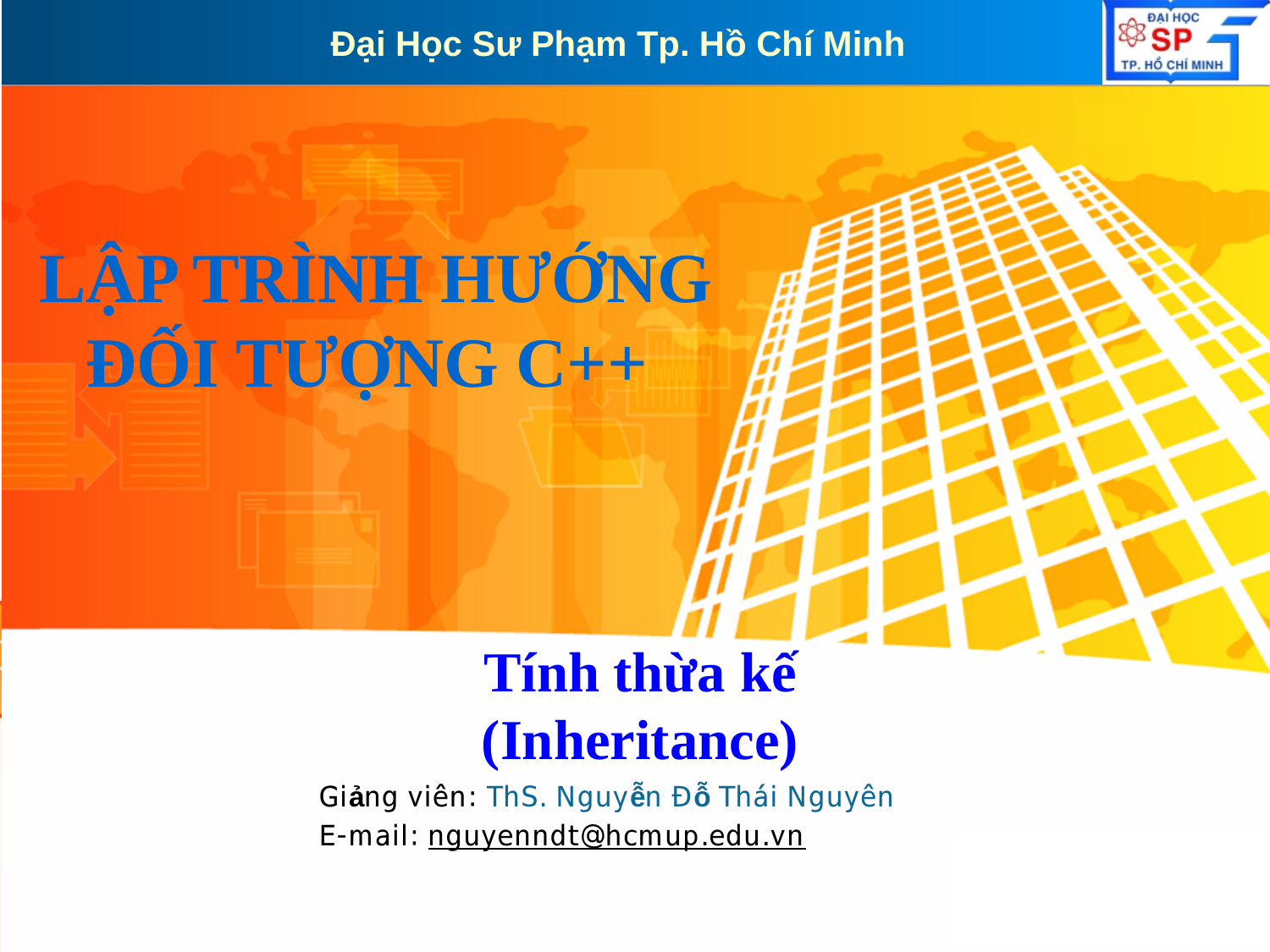

Đại Học Sư Phạm Tp. Hồ Chí Minh
LẬP TRÌNH HƯỚNG ĐỐI TƯỢNG C++
# Tính thừa kế (Inheritance)
Giảng viên: ThS. Nguyễn Đỗ Thái Nguyên
E-mail: nguyenndt@hcmup.edu.vn